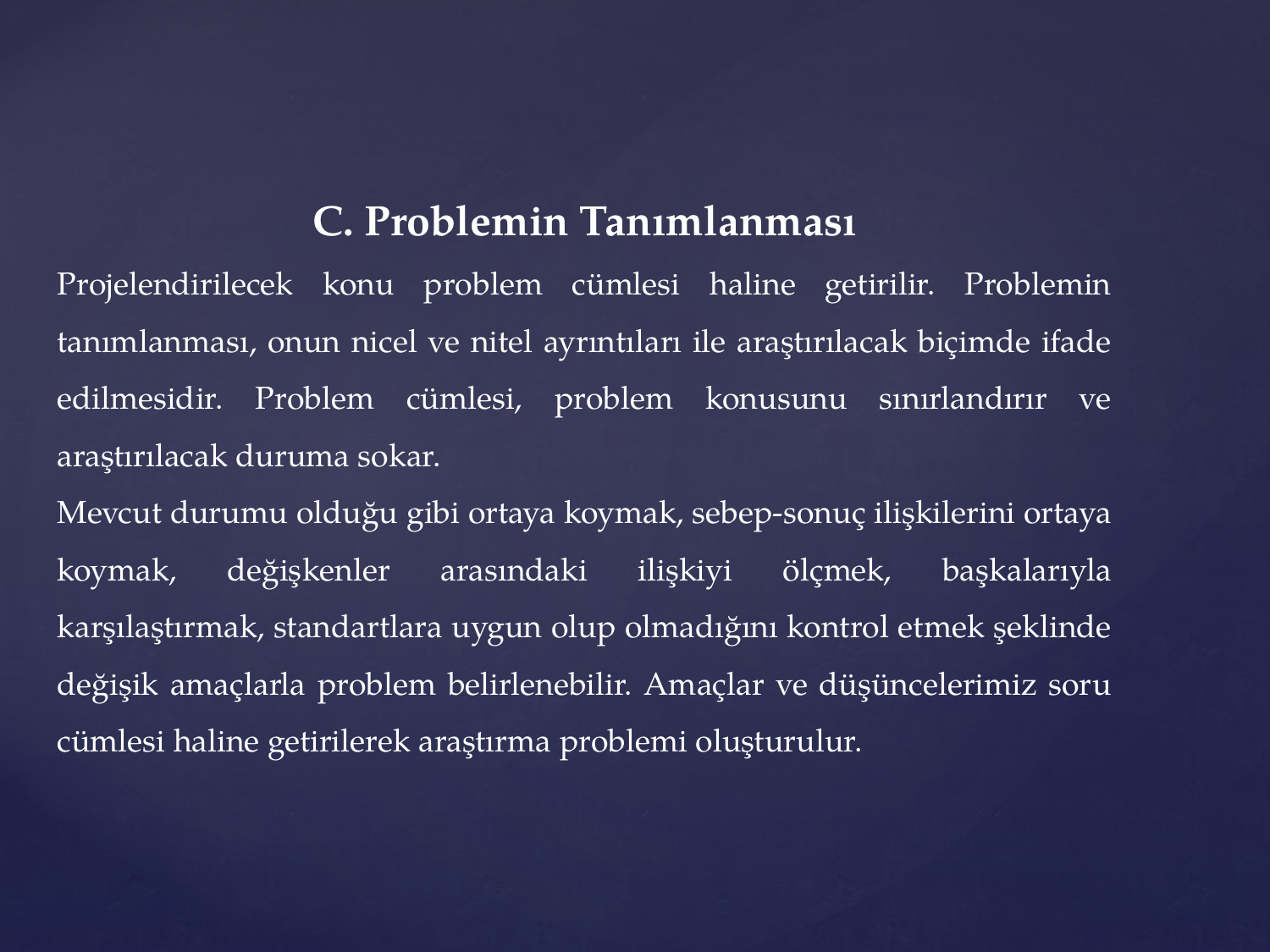

C. Problemin Tanımlanması
Projelendirilecek konu problem cümlesi haline getirilir. Problemin tanımlanması, onun nicel ve nitel ayrıntıları ile araştırılacak biçimde ifade edilmesidir. Problem cümlesi, problem konusunu sınırlandırır ve araştırılacak duruma sokar.
Mevcut durumu olduğu gibi ortaya koymak, sebep-sonuç ilişkilerini ortaya koymak, değişkenler arasındaki ilişkiyi ölçmek, başkalarıyla karşılaştırmak, standartlara uygun olup olmadığını kontrol etmek şeklinde değişik amaçlarla problem belirlenebilir. Amaçlar ve düşüncelerimiz soru cümlesi haline getirilerek araştırma problemi oluşturulur.